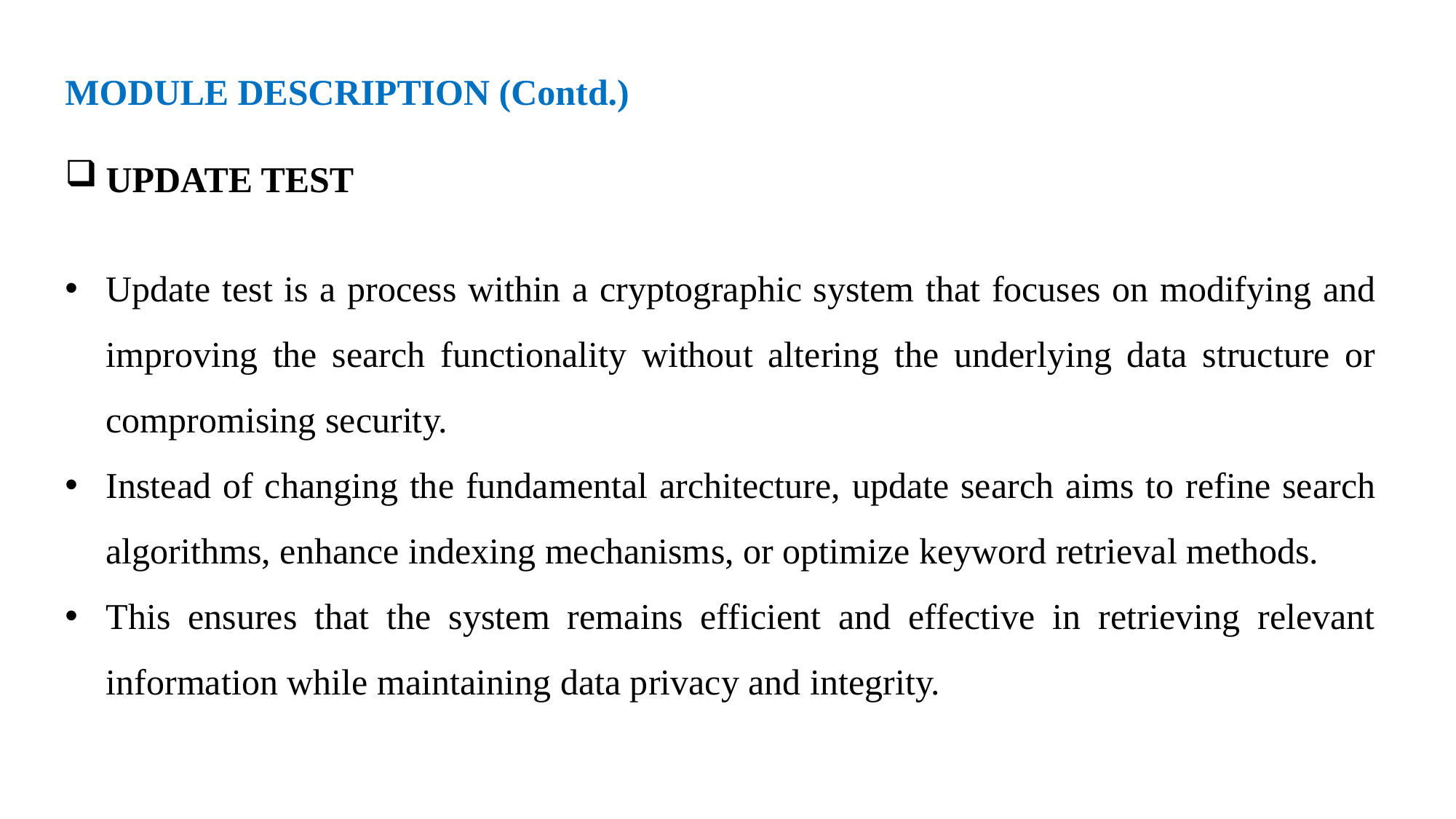

MODULE DESCRIPTION (Contd.)

UPDATE TEST

Update test is a process within a cryptographic system that focuses on modifying and improving the search functionality without altering the underlying data structure or compromising security.
Instead of changing the fundamental architecture, update search aims to refine search algorithms, enhance indexing mechanisms, or optimize keyword retrieval methods.
This ensures that the system remains efficient and effective in retrieving relevant information while maintaining data privacy and integrity.